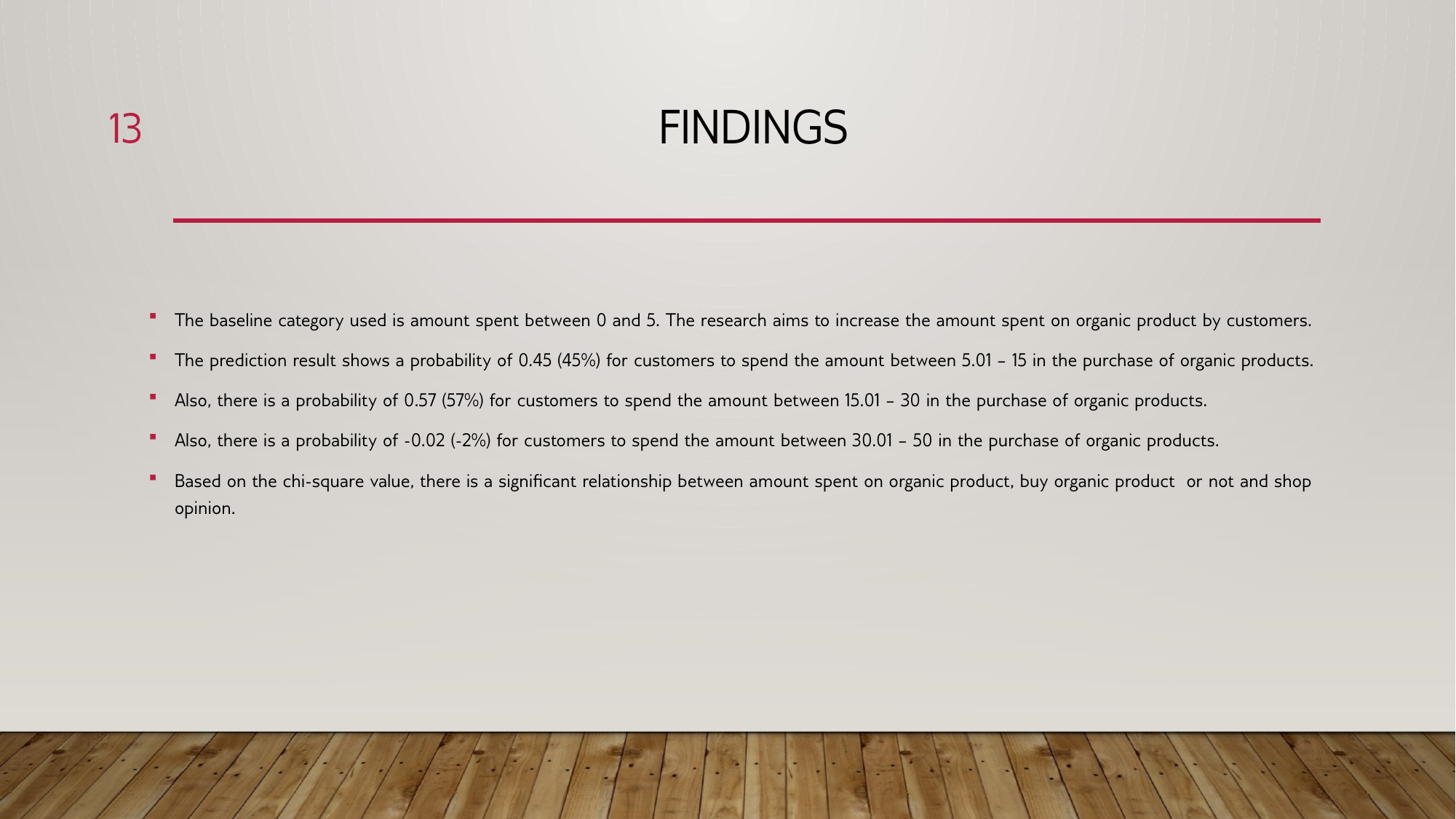

13
# FINDINGS
The baseline category used is amount spent between 0 and 5. The research aims to increase the amount spent on organic product by customers.
The prediction result shows a probability of 0.45 (45%) for customers to spend the amount between 5.01 – 15 in the purchase of organic products.
Also, there is a probability of 0.57 (57%) for customers to spend the amount between 15.01 – 30 in the purchase of organic products.
Also, there is a probability of -0.02 (-2%) for customers to spend the amount between 30.01 – 50 in the purchase of organic products.
Based on the chi-square value, there is a significant relationship between amount spent on organic product, buy organic product  or not and shop opinion.